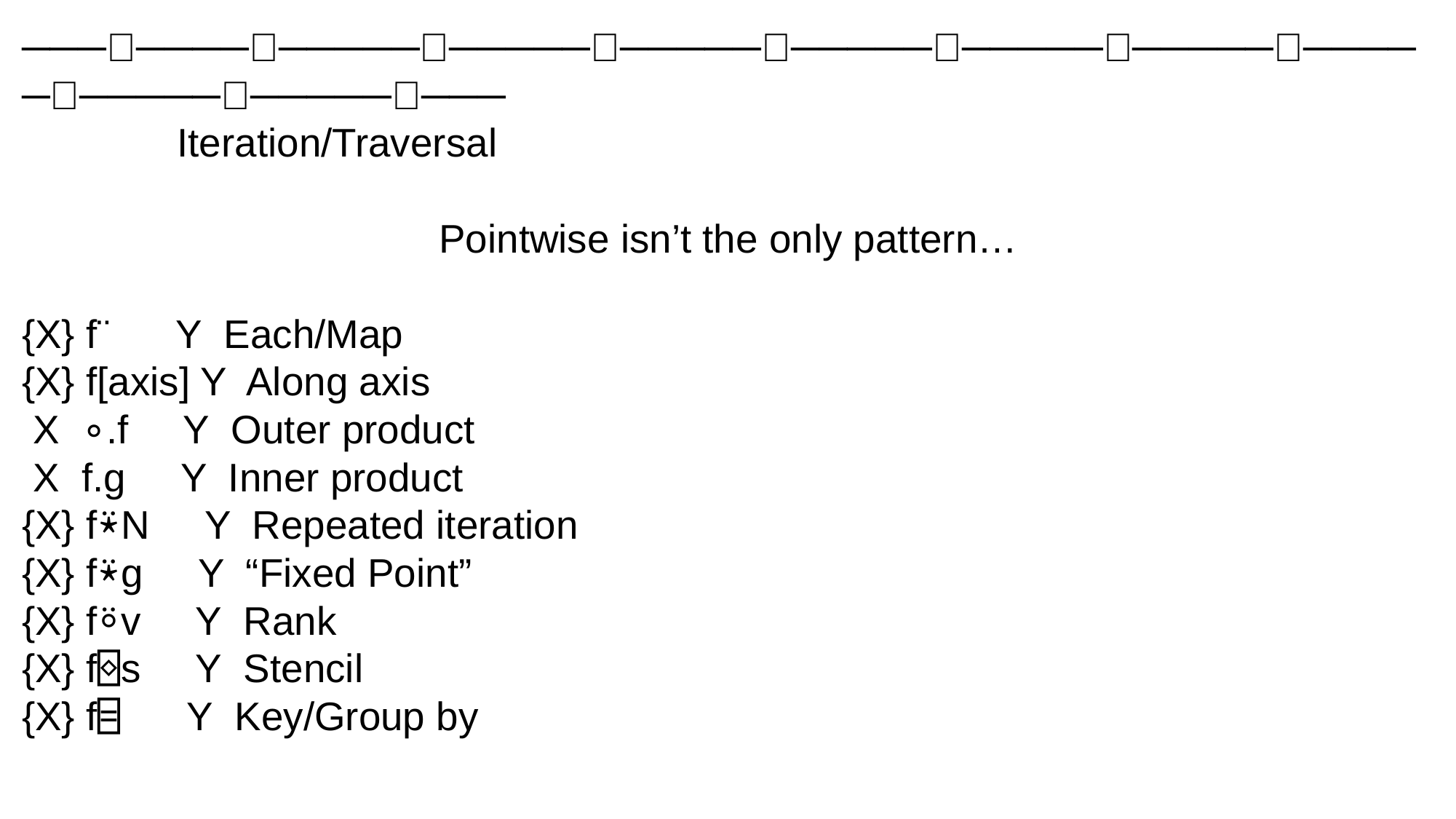

───􀓢────􀓢─────􀓥─────􀓢─────􀓢─────􀓢─────􀓢─────􀓢─────􀓢─────􀓢─────􀓢───
              Iteration/Traversal

Pointwise isn’t the only pattern…

{X} f¨      Y  Each/Map
{X} f[axis] Y  Along axis
 X  ∘.f     Y  Outer product
 X  f.g     Y  Inner product
{X} f⍣N     Y  Repeated iteration
{X} f⍣g     Y  “Fixed Point”
{X} f⍤v     Y  Rank
{X} f⌺s     Y  Stencil
{X} f⌸      Y  Key/Group by